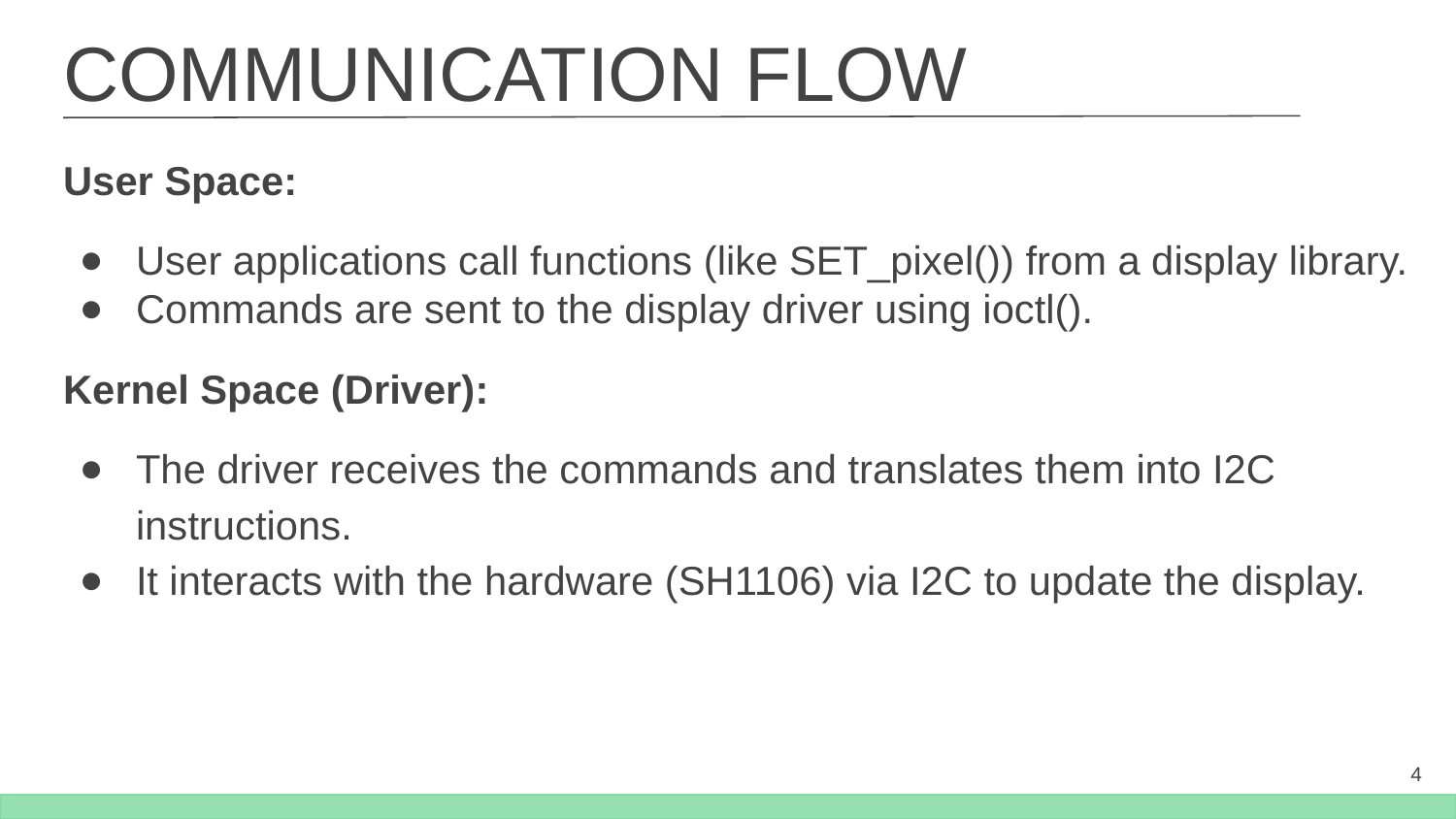

COMMUNICATION FLOW
User Space:
User applications call functions (like SET_pixel()) from a display library.
Commands are sent to the display driver using ioctl().
Kernel Space (Driver):
The driver receives the commands and translates them into I2C instructions.
It interacts with the hardware (SH1106) via I2C to update the display.

4